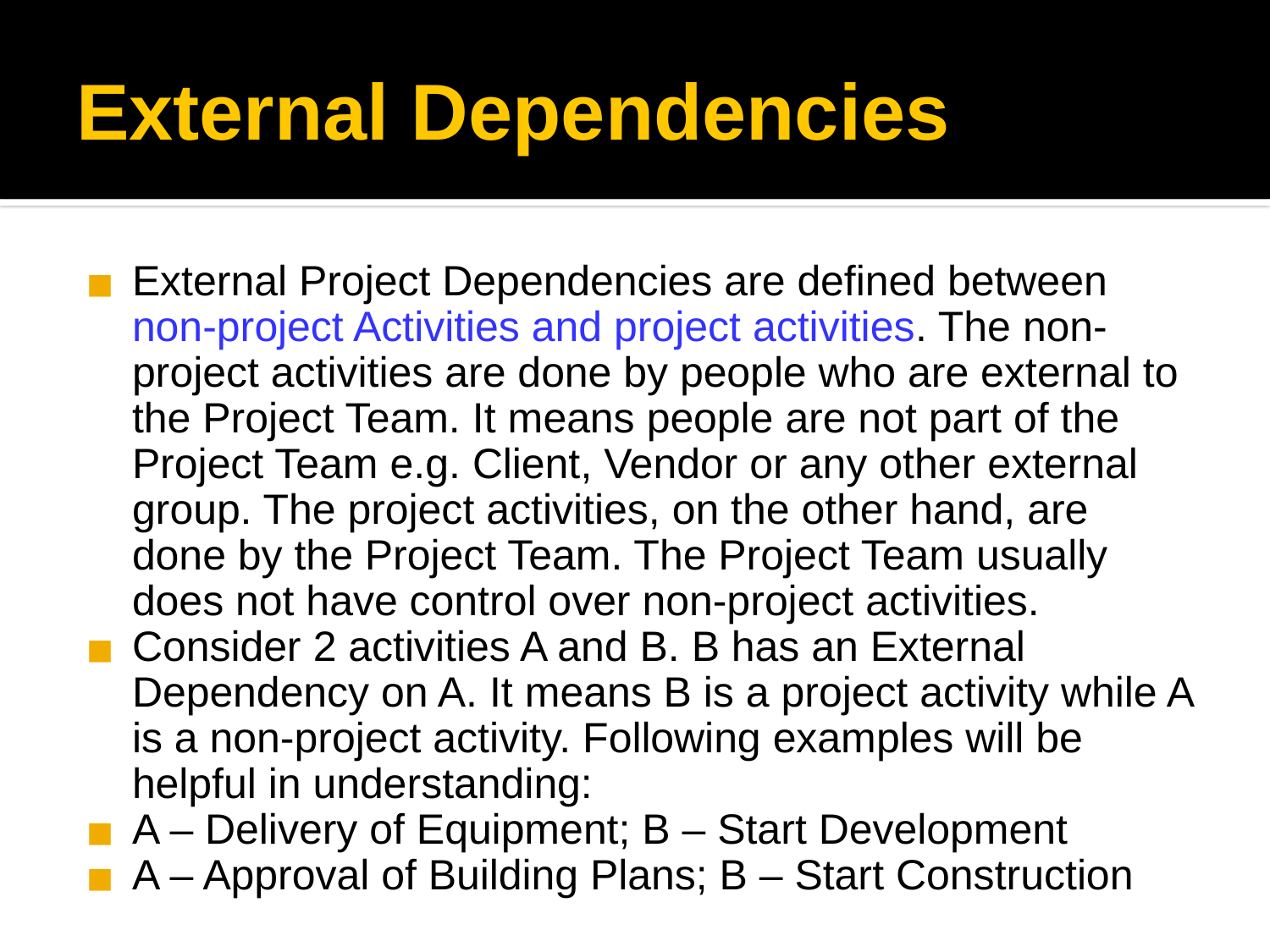

# External Dependencies
External Project Dependencies are defined between non-project Activities and project activities. The non-project activities are done by people who are external to the Project Team. It means people are not part of the Project Team e.g. Client, Vendor or any other external group. The project activities, on the other hand, are done by the Project Team. The Project Team usually does not have control over non-project activities.
Consider 2 activities A and B. B has an External Dependency on A. It means B is a project activity while A is a non-project activity. Following examples will be helpful in understanding:
A – Delivery of Equipment; B – Start Development
A – Approval of Building Plans; B – Start Construction